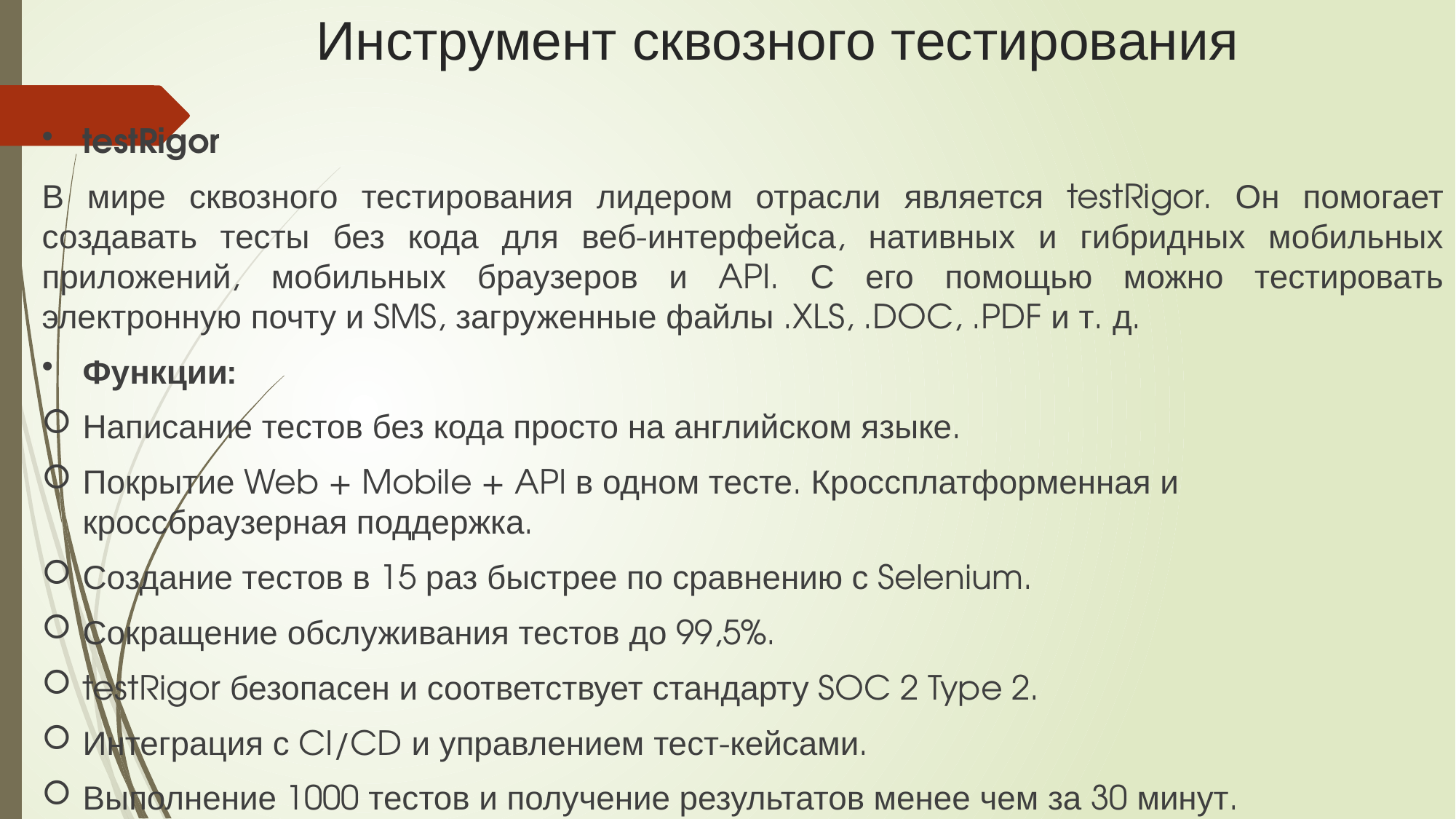

# Инструмент сквозного тестирования
testRigor
В мире сквозного тестирования лидером отрасли является testRigor. Он помогает создавать тесты без кода для веб-интерфейса, нативных и гибридных мобильных приложений, мобильных браузеров и API. С его помощью можно тестировать электронную почту и SMS, загруженные файлы .XLS, .DOC, .PDF и т. д.
Функции:
Написание тестов без кода просто на английском языке.
Покрытие Web + Mobile + API в одном тесте. Кроссплатформенная и кроссбраузерная поддержка.
Создание тестов в 15 раз быстрее по сравнению с Selenium.
Сокращение обслуживания тестов до 99,5%.
testRigor безопасен и соответствует стандарту SOC 2 Type 2.
Интеграция с CI/CD и управлением тест-кейсами.
Выполнение 1000 тестов и получение результатов менее чем за 30 минут.